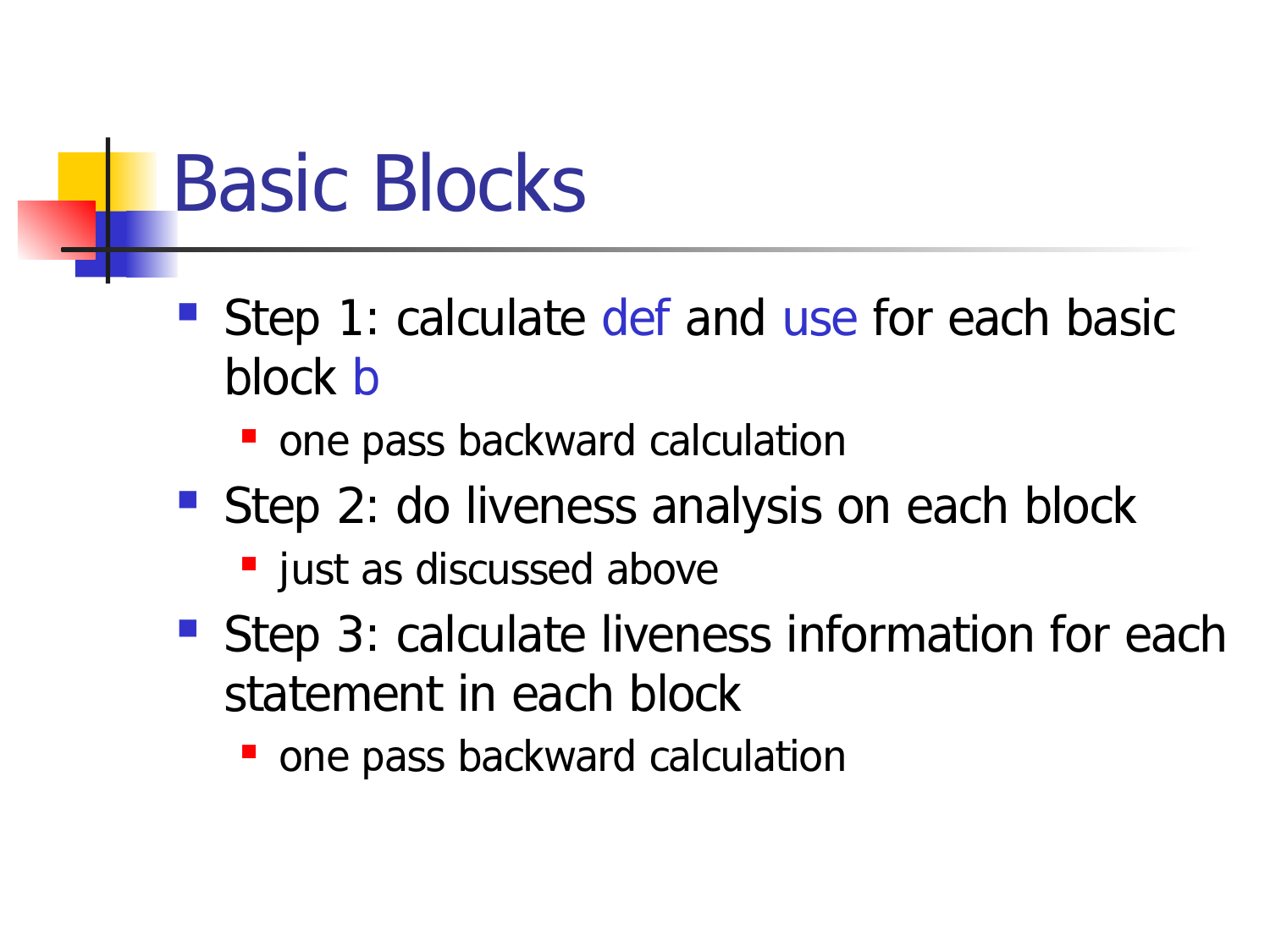

# Basic Blocks
Step 1: calculate def and use for each basic block b
one pass backward calculation
Step 2: do liveness analysis on each block
just as discussed above
Step 3: calculate liveness information for each statement in each block
one pass backward calculation